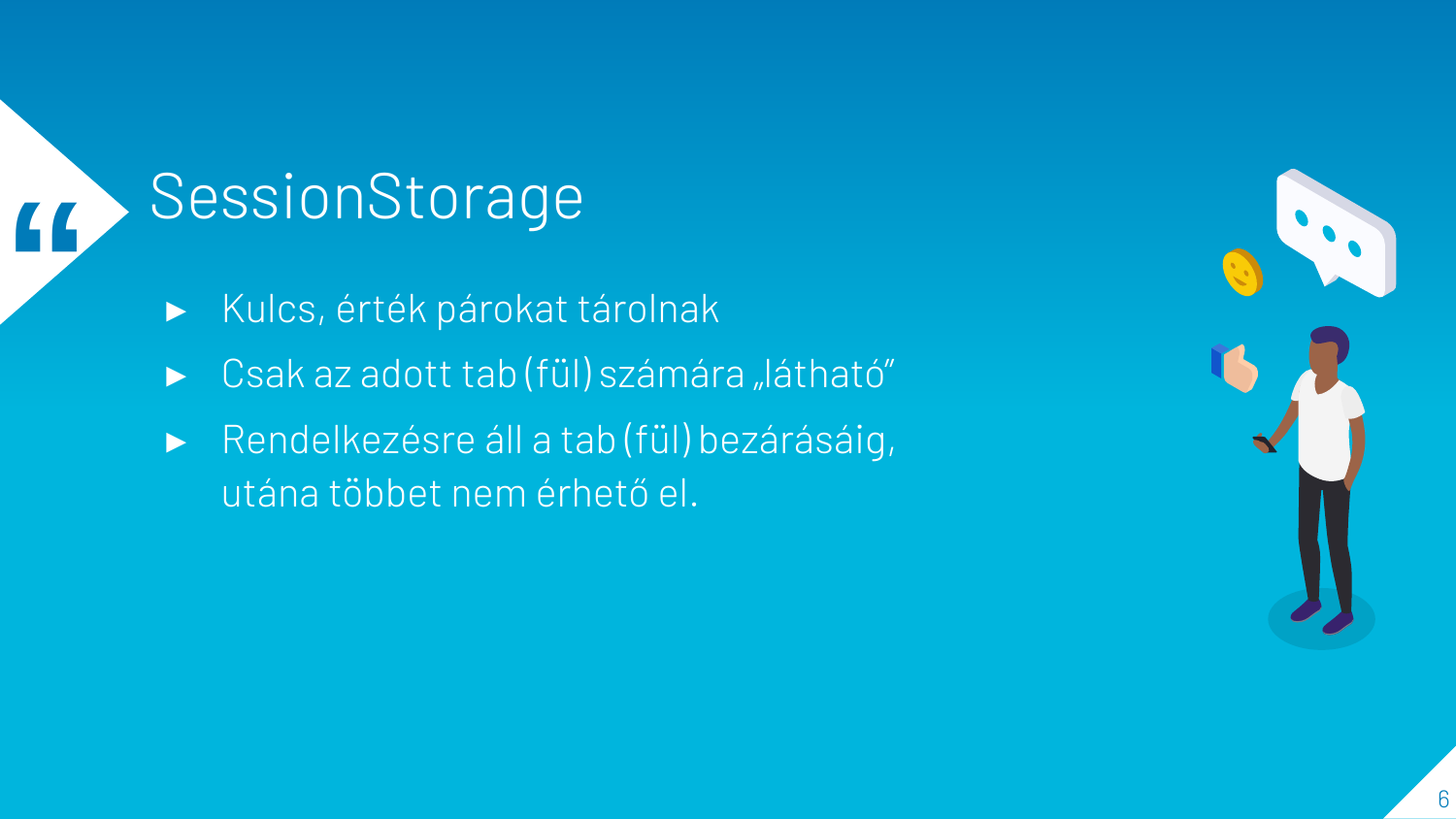

SessionStorage

Kulcs, érték párokat tárolnak
Csak az adott tab (fül) számára „látható”
Rendelkezésre áll a tab (fül) bezárásáig, utána többet nem érhető el.

6